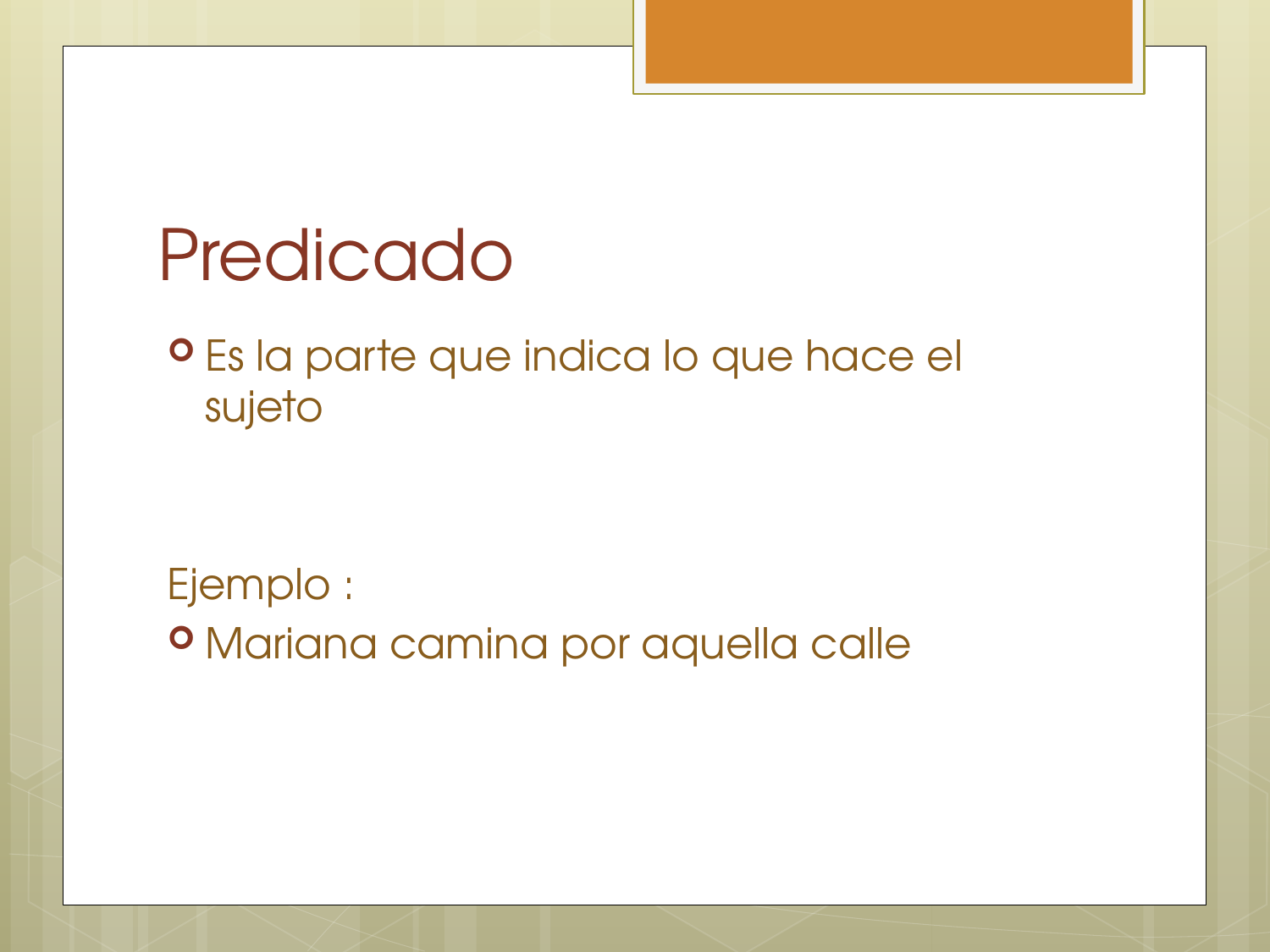

# Predicado
Es la parte que indica lo que hace el sujeto

Ejemplo :
Mariana camina por aquella calle